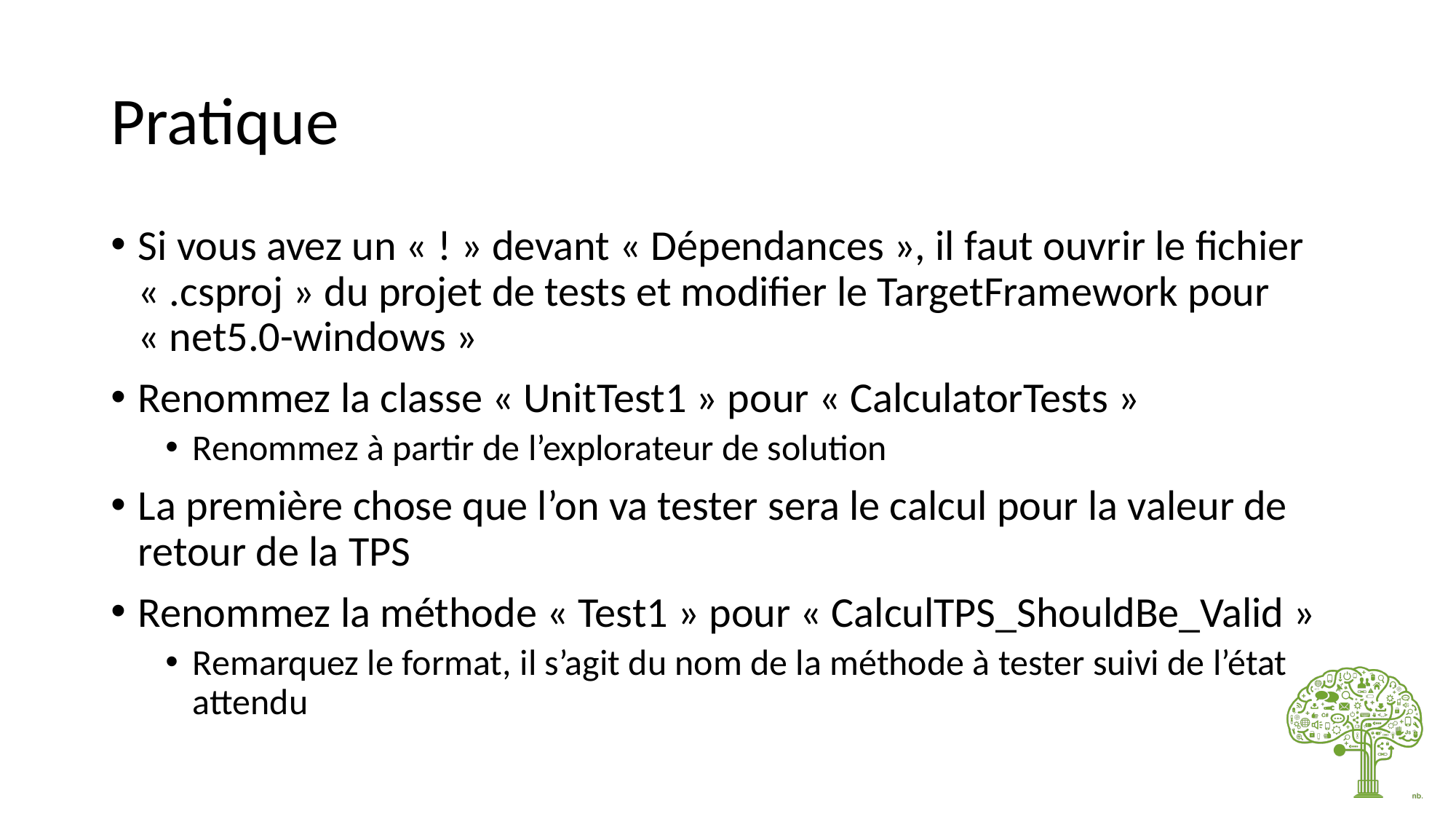

# Pratique
Si vous avez un « ! » devant « Dépendances », il faut ouvrir le fichier « .csproj » du projet de tests et modifier le TargetFramework pour « net5.0-windows »
Renommez la classe « UnitTest1 » pour « CalculatorTests »
Renommez à partir de l’explorateur de solution
La première chose que l’on va tester sera le calcul pour la valeur de retour de la TPS
Renommez la méthode « Test1 » pour « CalculTPS_ShouldBe_Valid »
Remarquez le format, il s’agit du nom de la méthode à tester suivi de l’état attendu